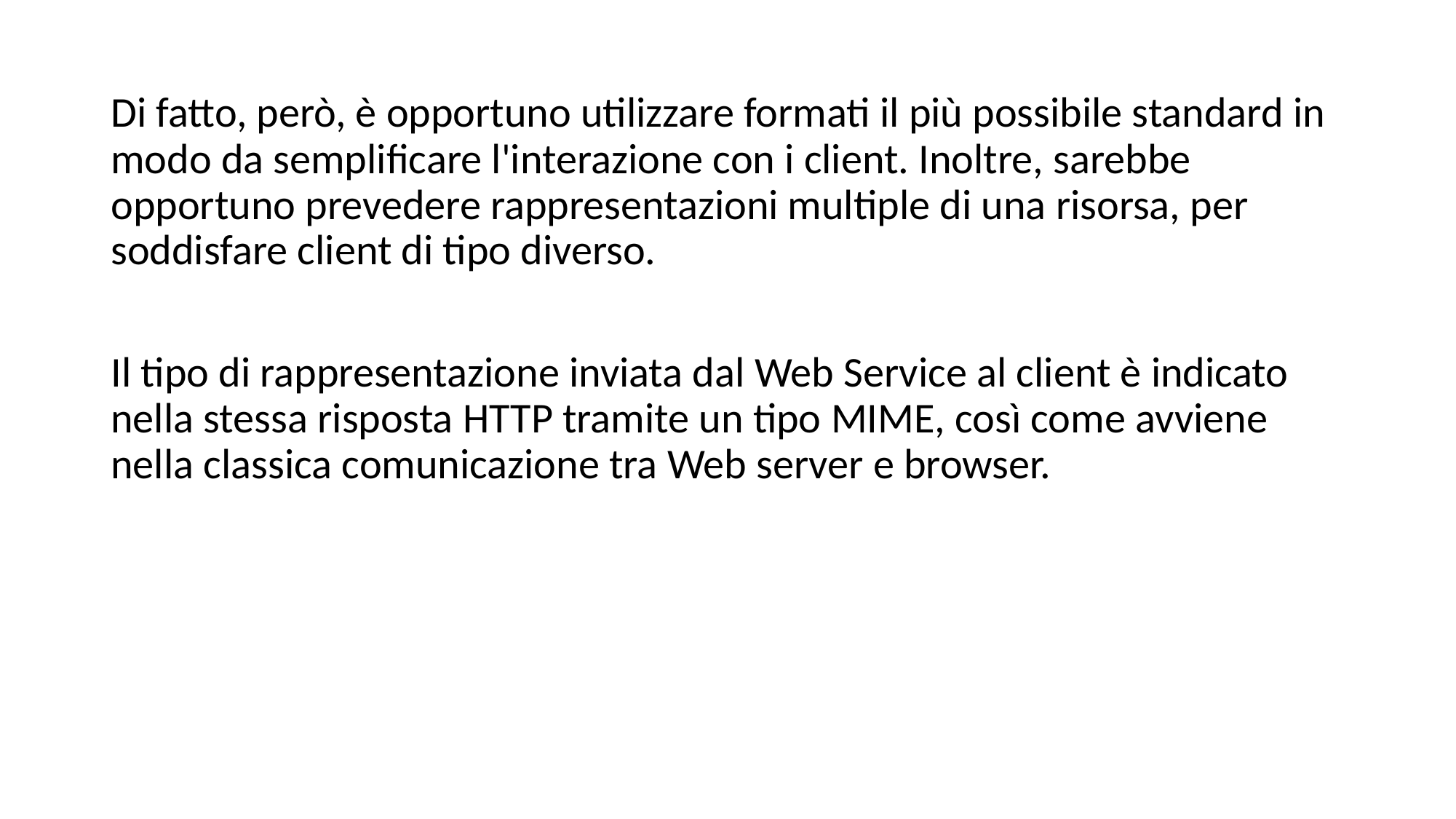

Di fatto, però, è opportuno utilizzare formati il più possibile standard in modo da semplificare l'interazione con i client. Inoltre, sarebbe opportuno prevedere rappresentazioni multiple di una risorsa, per soddisfare client di tipo diverso.

Il tipo di rappresentazione inviata dal Web Service al client è indicato nella stessa risposta HTTP tramite un tipo MIME, così come avviene nella classica comunicazione tra Web server e browser.